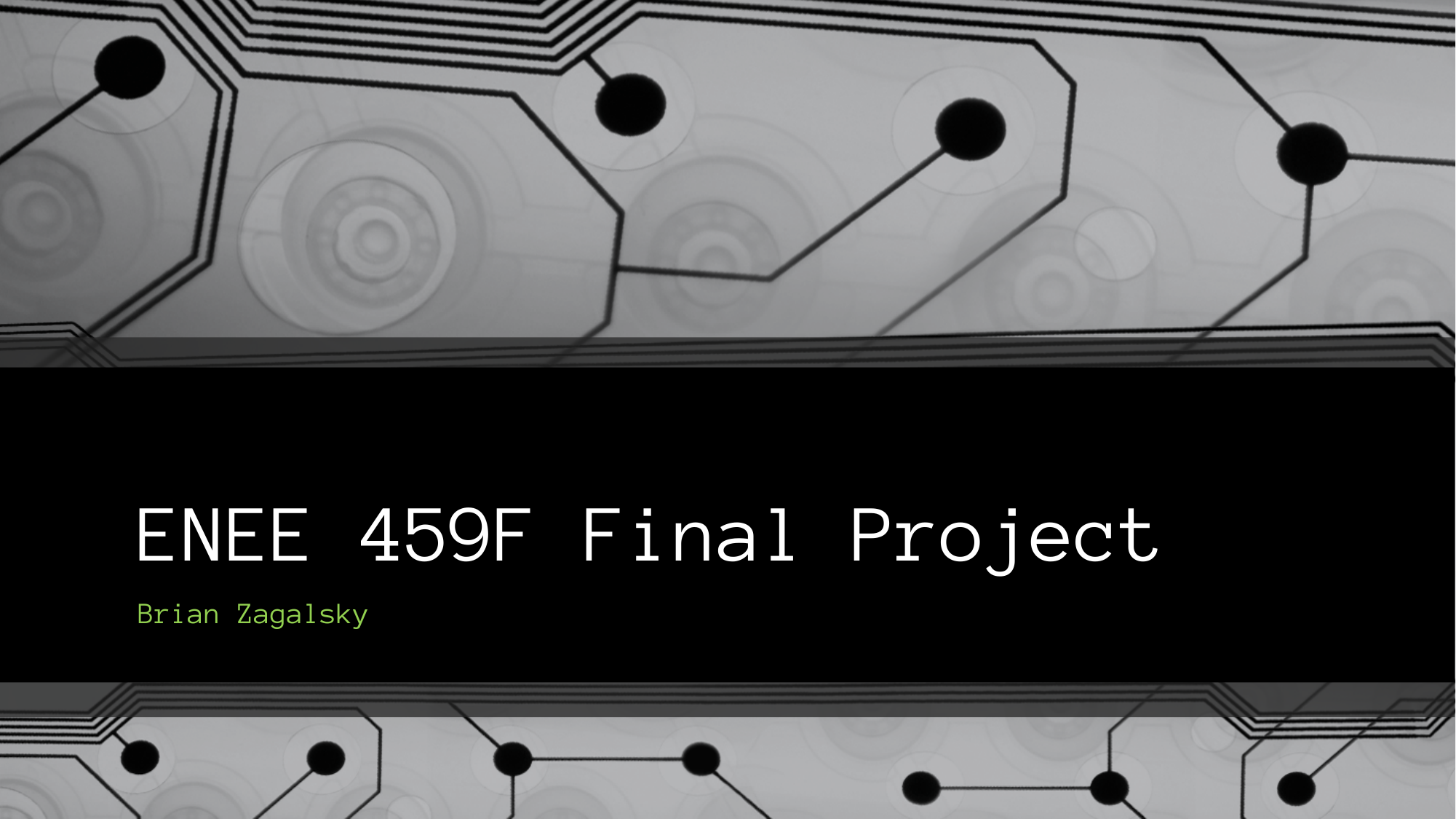

# ENEE 459F Final Project
Brian Zagalsky